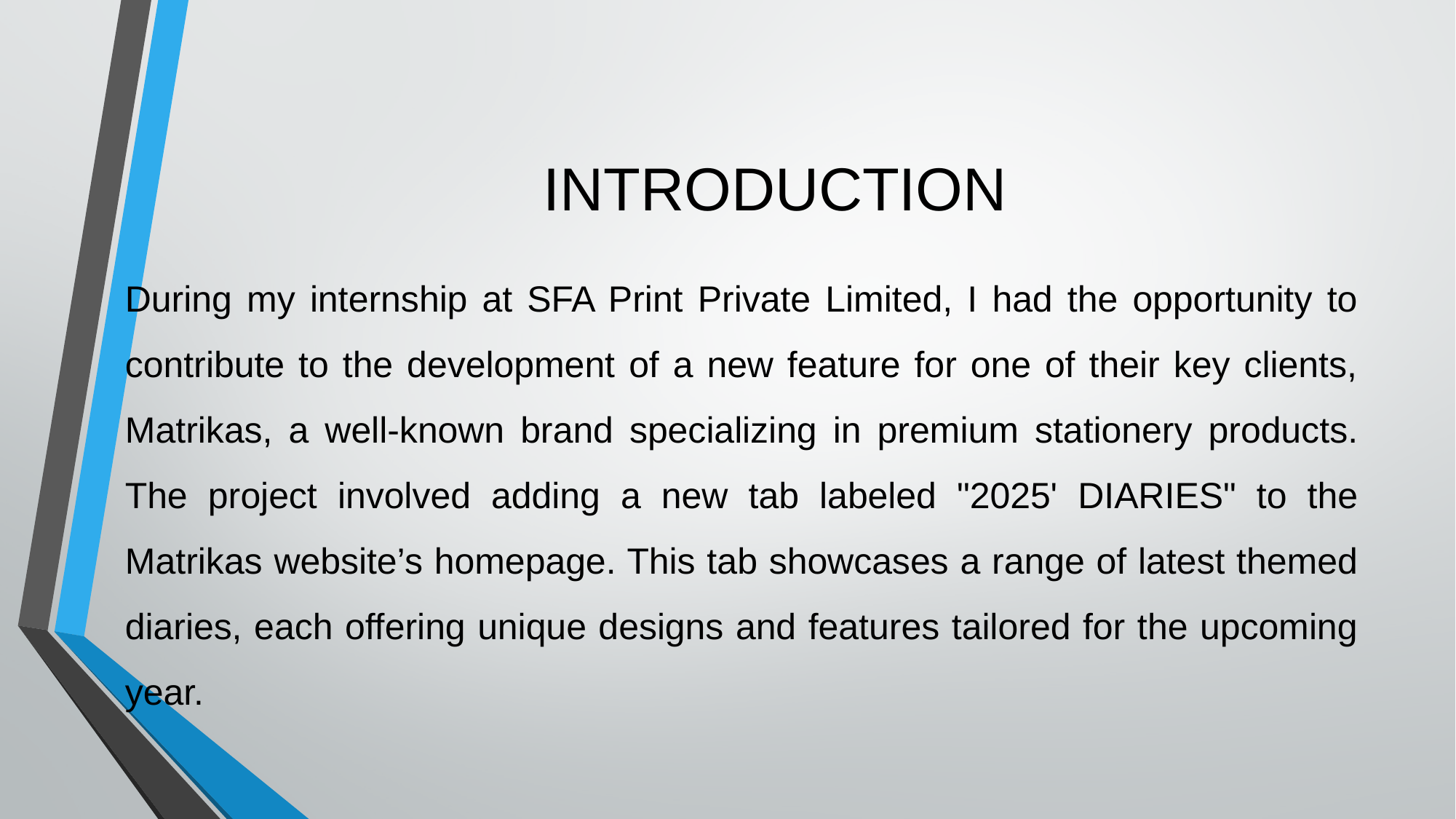

# INTRODUCTION
During my internship at SFA Print Private Limited, I had the opportunity to contribute to the development of a new feature for one of their key clients, Matrikas, a well-known brand specializing in premium stationery products. The project involved adding a new tab labeled "2025' DIARIES" to the Matrikas website’s homepage. This tab showcases a range of latest themed diaries, each offering unique designs and features tailored for the upcoming year.